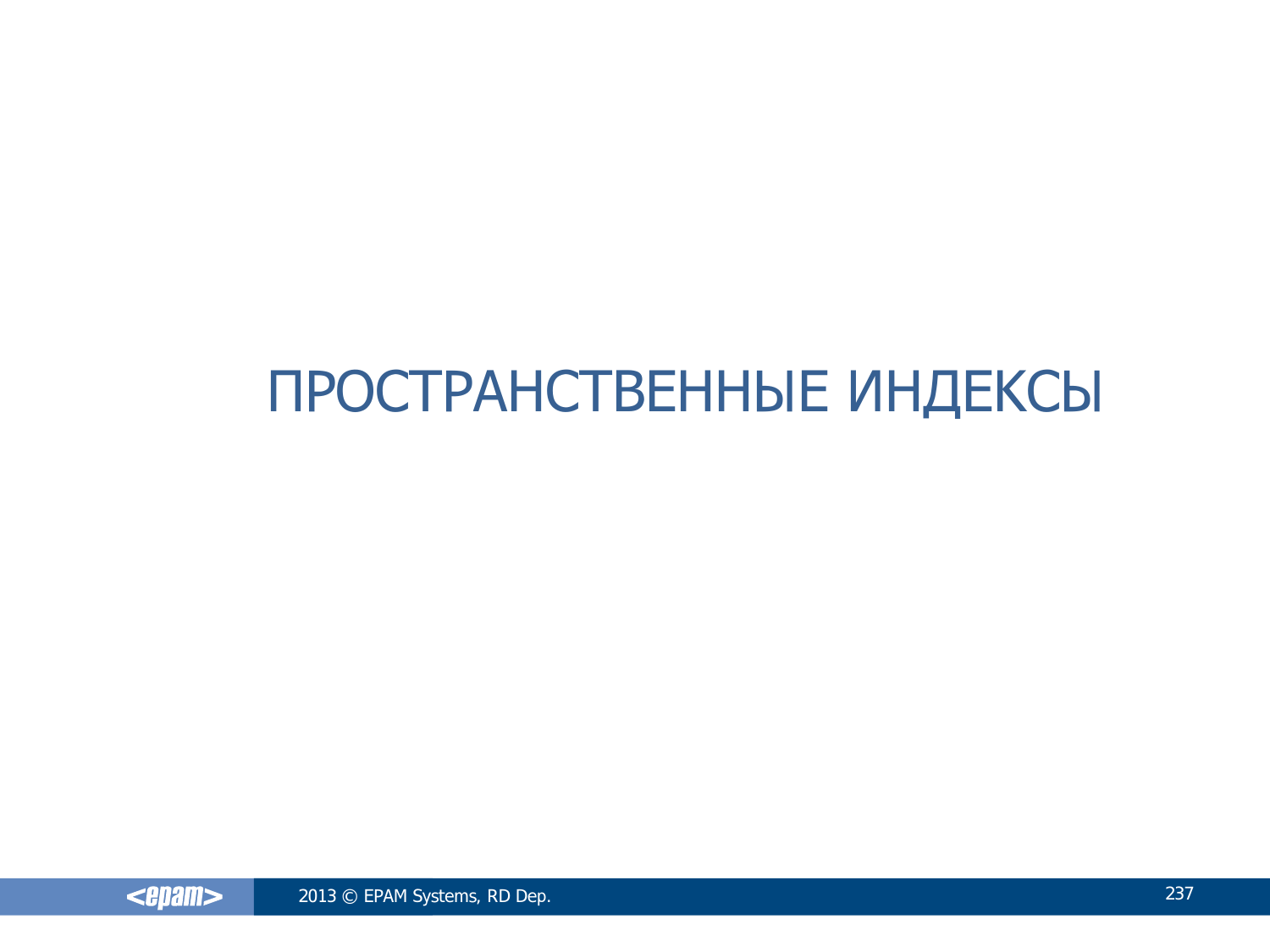

# Пространственные индексы
237
2013 © EPAM Systems, RD Dep.